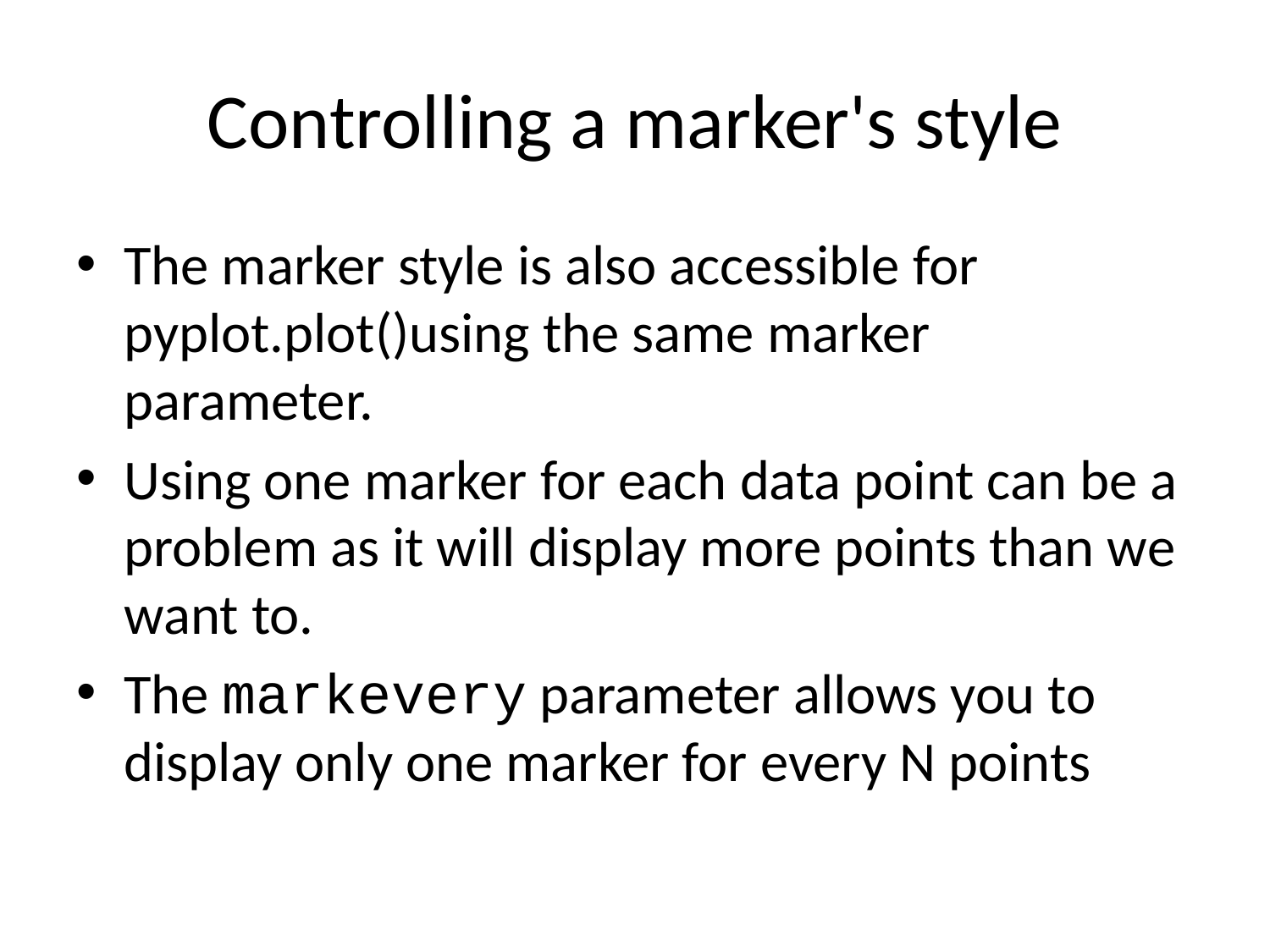

# Controlling a marker's style
The marker style is also accessible for pyplot.plot()using the same marker parameter.
Using one marker for each data point can be a problem as it will display more points than we want to.
The markevery parameter allows you to display only one marker for every N points